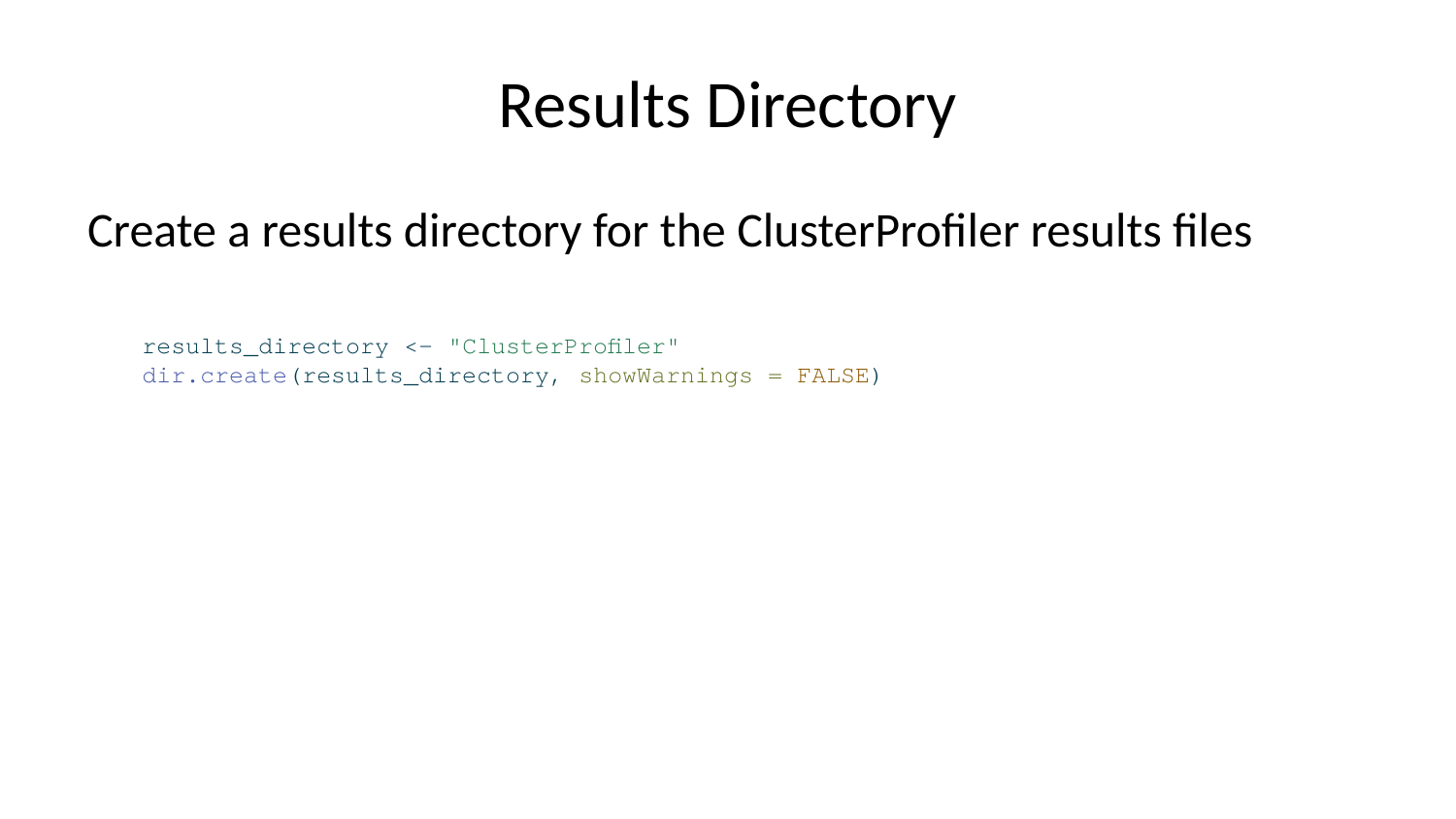

# Results Directory
Create a results directory for the ClusterProfiler results files

results_directory <- "ClusterProfiler"
dir.create(results_directory, showWarnings = FALSE)